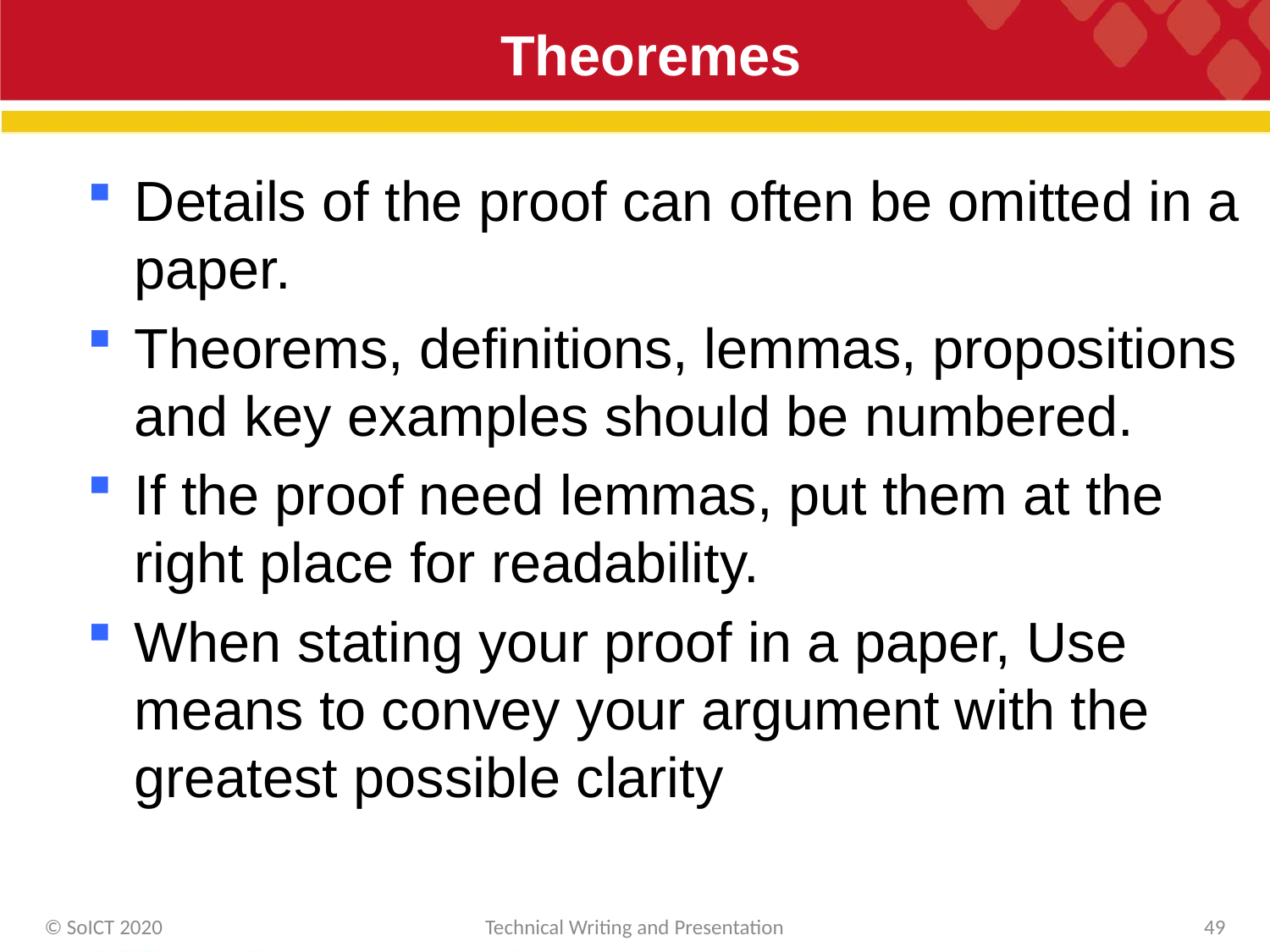

# Theoremes
Details of the proof can often be omitted in a paper.
Theorems, definitions, lemmas, propositions and key examples should be numbered.
If the proof need lemmas, put them at the right place for readability.
When stating your proof in a paper, Use means to convey your argument with the greatest possible clarity
© SoICT 2020
Technical Writing and Presentation
49